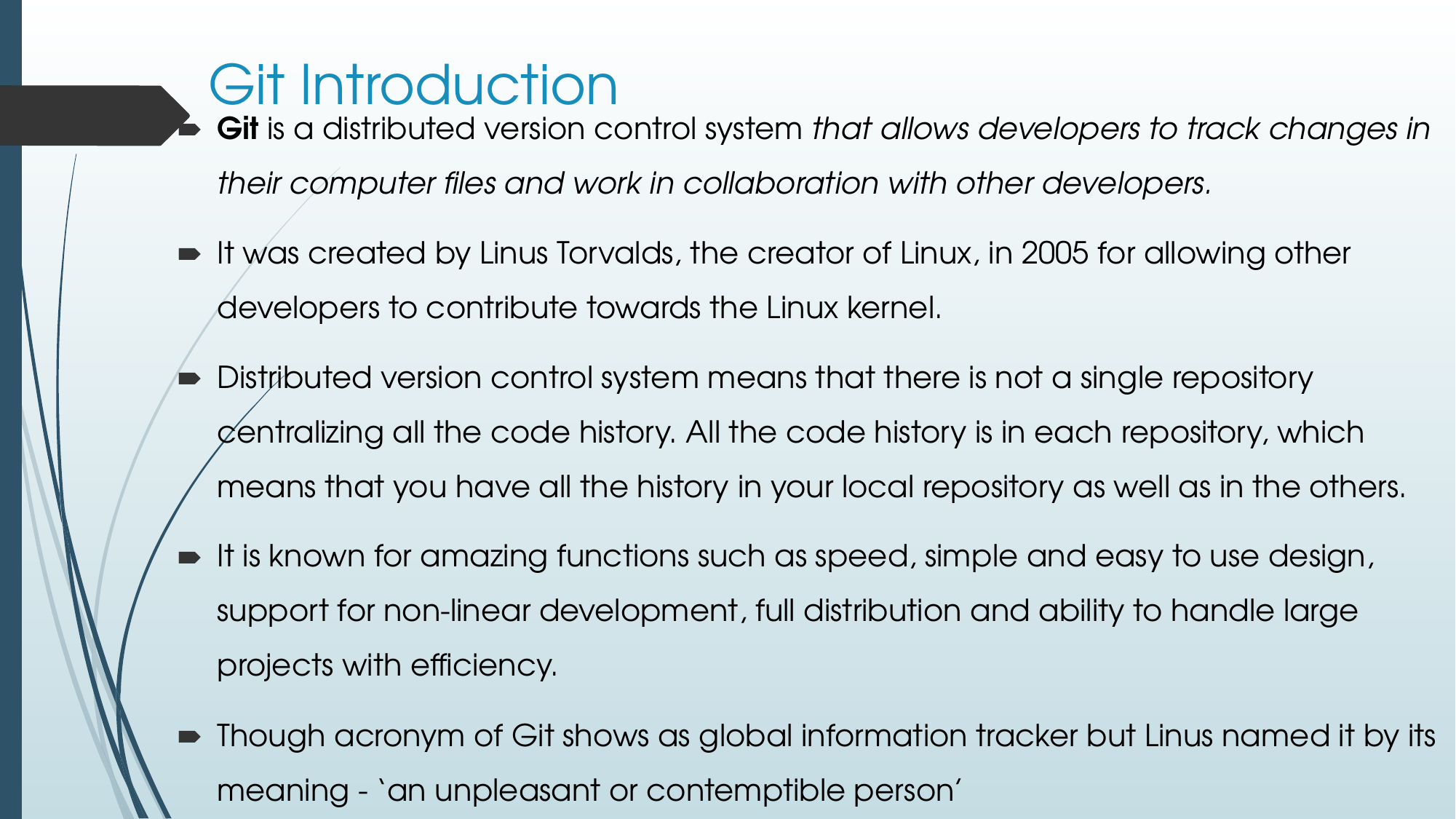

# Git Introduction
Git is a distributed version control system that allows developers to track changes in their computer files and work in collaboration with other developers.
It was created by Linus Torvalds, the creator of Linux, in 2005 for allowing other developers to contribute towards the Linux kernel.
Distributed version control system means that there is not a single repository centralizing all the code history. All the code history is in each repository, which means that you have all the history in your local repository as well as in the others.
It is known for amazing functions such as speed, simple and easy to use design, support for non-linear development, full distribution and ability to handle large projects with efficiency.
Though acronym of Git shows as global information tracker but Linus named it by its meaning - ‘an unpleasant or contemptible person’